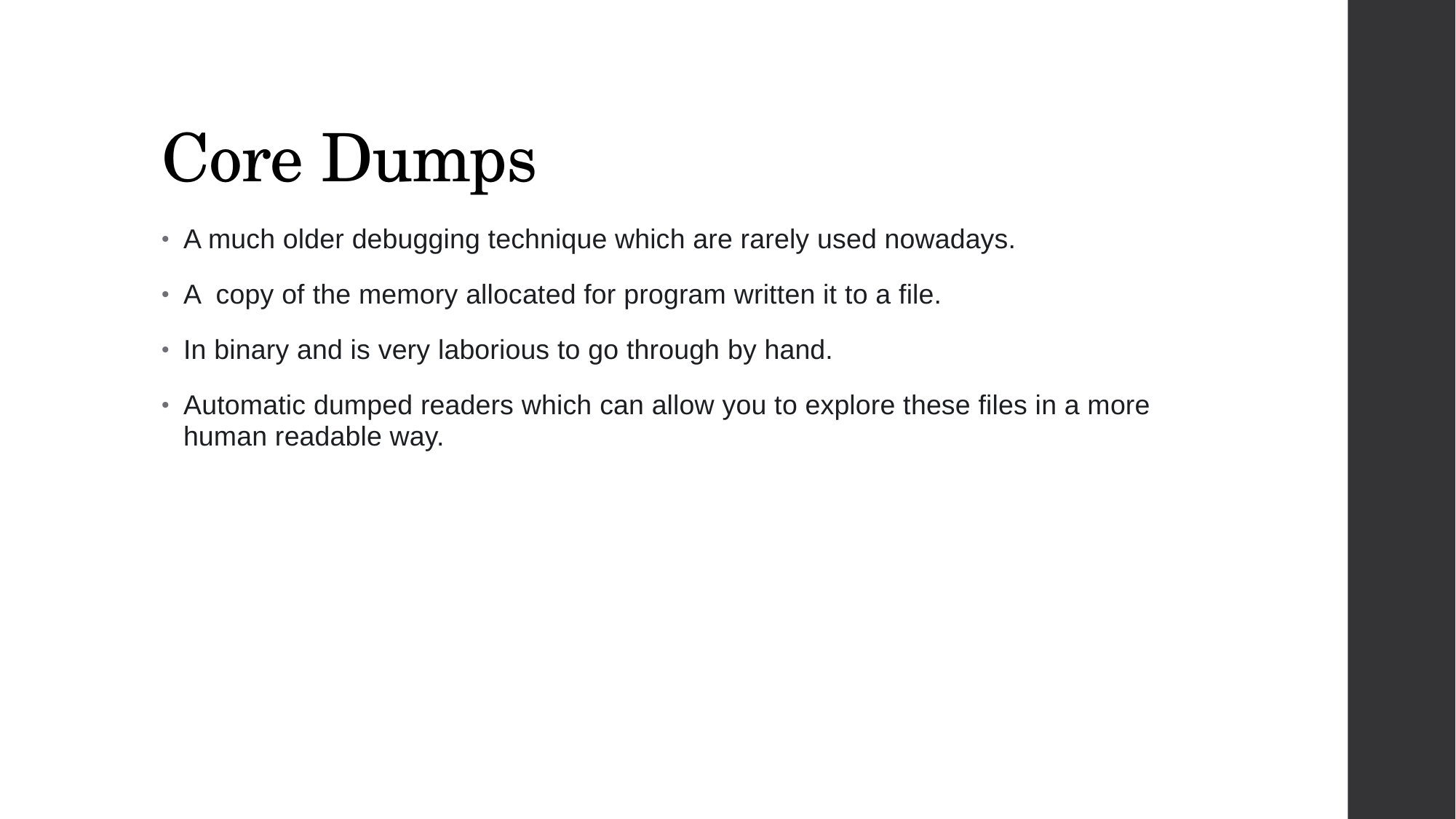

# Core Dumps
A much older debugging technique which are rarely used nowadays.
A  copy of the memory allocated for program written it to a file.
In binary and is very laborious to go through by hand.
Automatic dumped readers which can allow you to explore these files in a more human readable way.